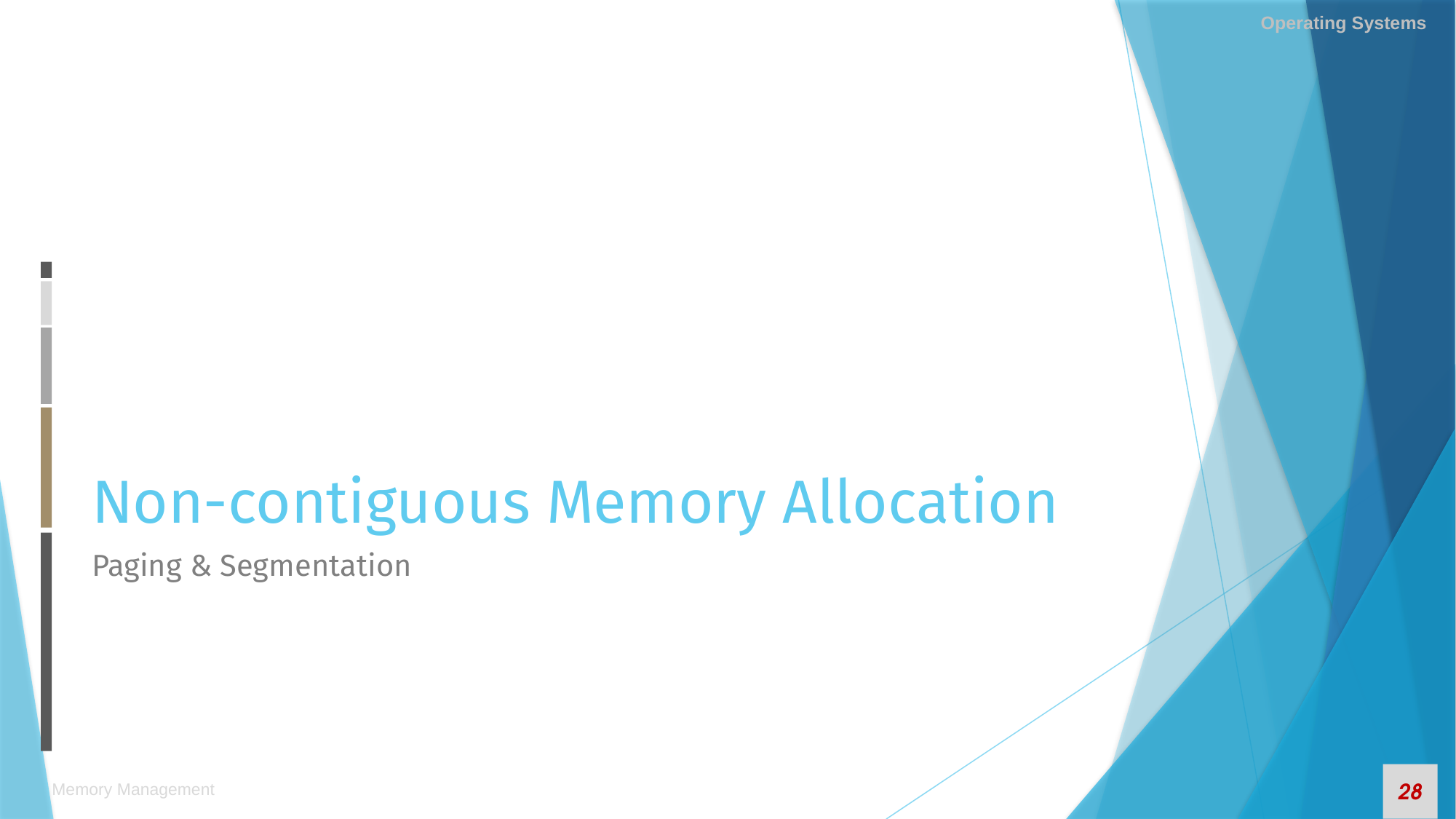

# Non-contiguous Memory Allocation
Paging & Segmentation